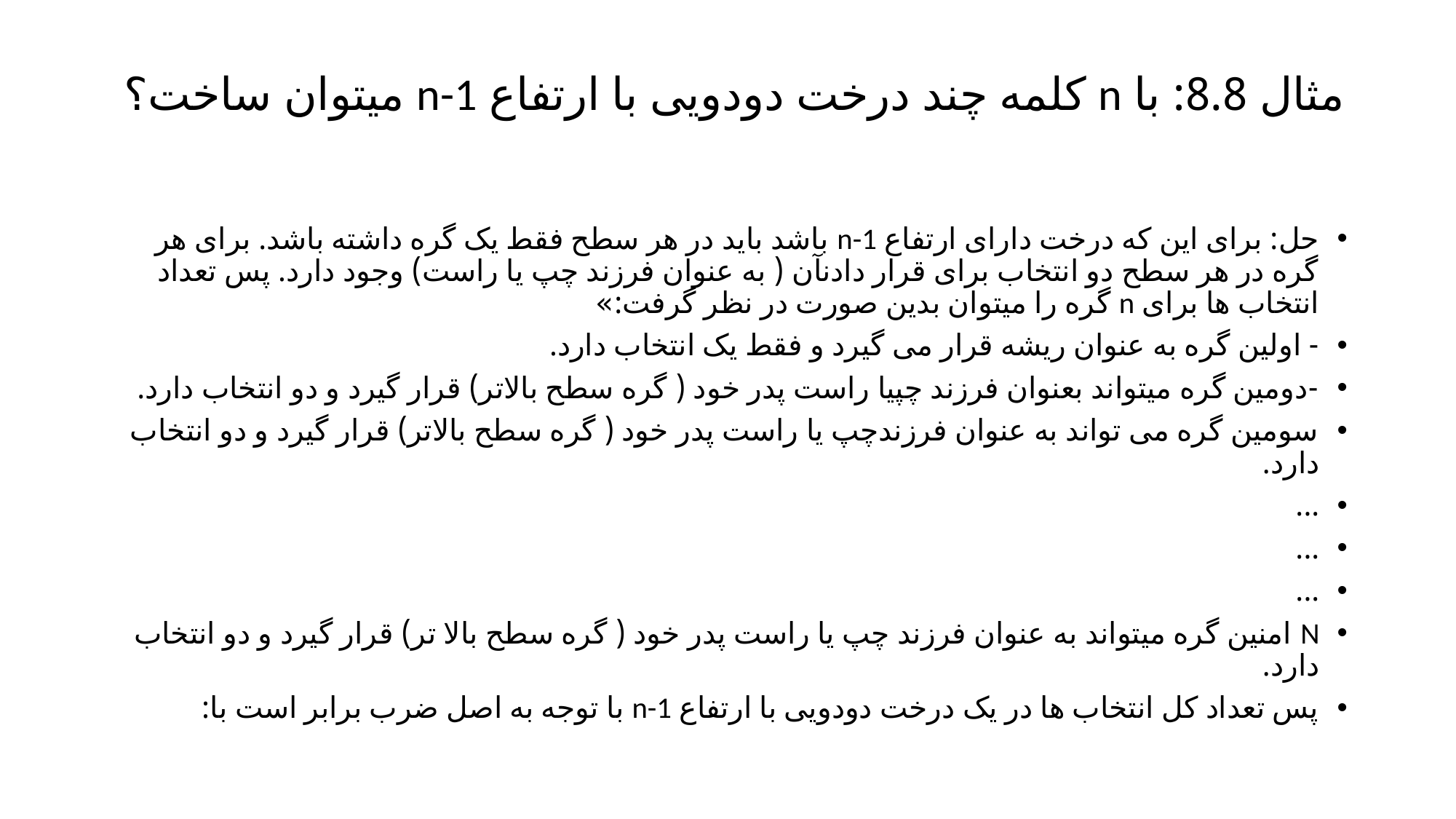

# مثال 8.8: با n کلمه چند درخت دودویی با ارتفاع n-1 میتوان ساخت؟
حل: برای این که درخت دارای ارتفاع n-1 باشد باید در هر سطح فقط یک گره داشته باشد. برای هر گره در هر سطح دو انتخاب برای قرار دادنآن ( به عنوان فرزند چپ یا راست) وجود دارد. پس تعداد انتخاب ها برای n گره را میتوان بدین صورت در نظر گرفت:»
- اولین گره به عنوان ریشه قرار می گیرد و فقط یک انتخاب دارد.
-دومین گره میتواند بعنوان فرزند چپیا راست پدر خود ( گره سطح بالاتر) قرار گیرد و دو انتخاب دارد.
سومین گره می تواند به عنوان فرزندچپ یا راست پدر خود ( گره سطح بالاتر) قرار گیرد و دو انتخاب دارد.
...
...
...
N امنین گره میتواند به عنوان فرزند چپ یا راست پدر خود ( گره سطح بالا تر) قرار گیرد و دو انتخاب دارد.
پس تعداد کل انتخاب ها در یک درخت دودویی با ارتفاع n-1 با توجه به اصل ضرب برابر است با: